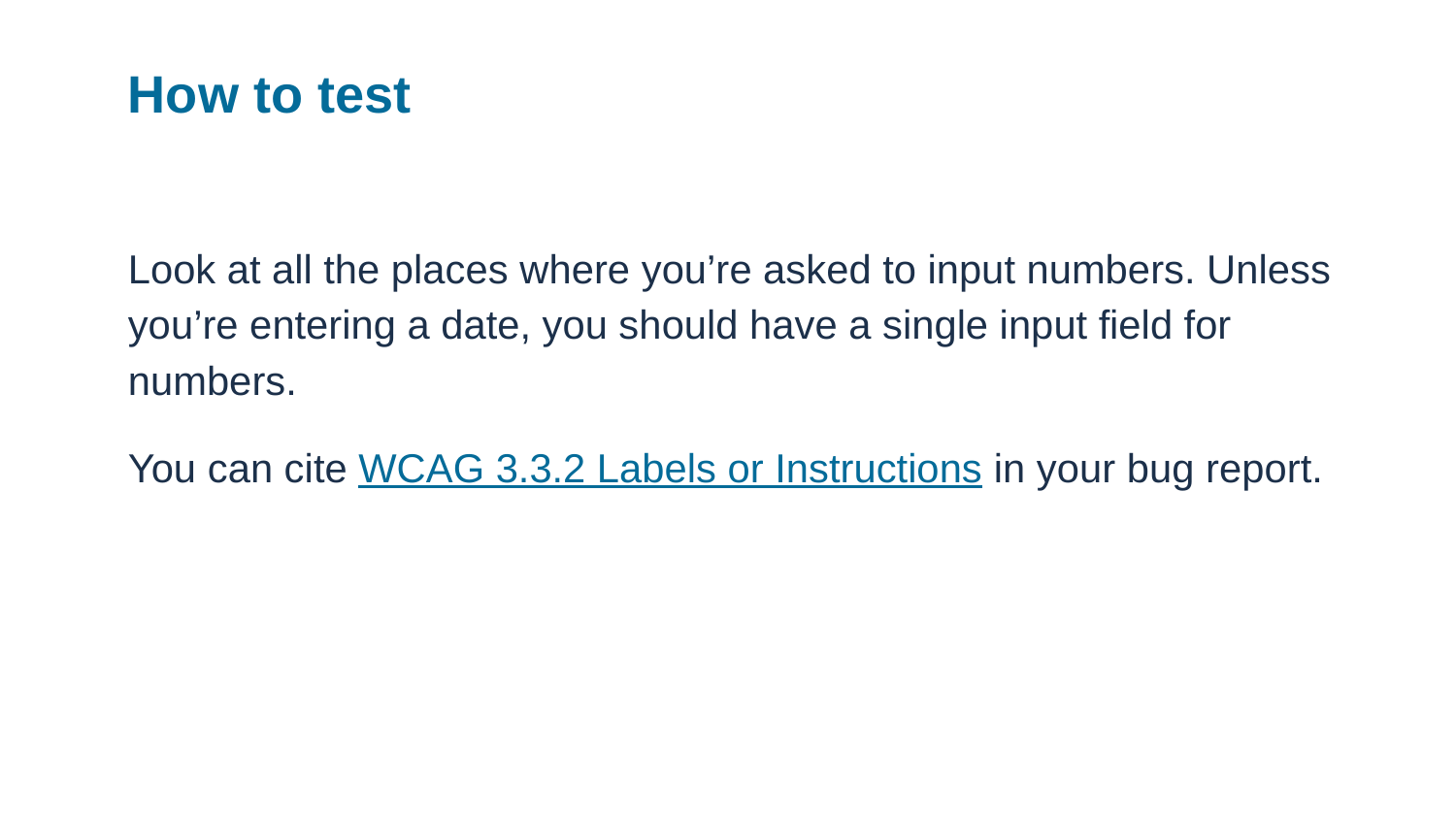

# How to test
Look at all the places where you’re asked to input numbers. Unless you’re entering a date, you should have a single input field for numbers.
You can cite WCAG 3.3.2 Labels or Instructions in your bug report.